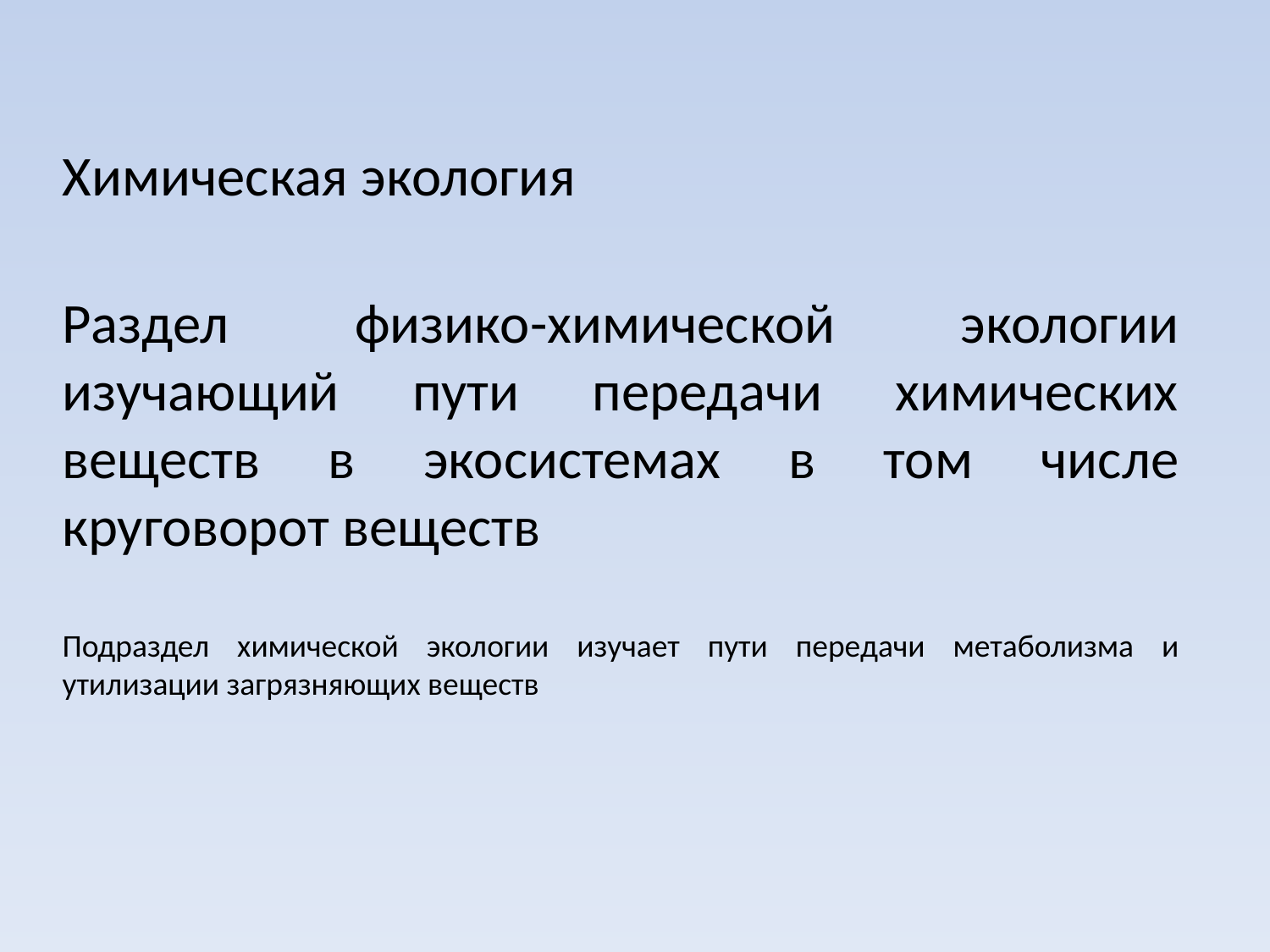

Химическая экология

Раздел физико-химической экологии изучающий пути передачи химических веществ в экосистемах в том числе круговорот веществ

Подраздел химической экологии изучает пути передачи метаболизма и утилизации загрязняющих веществ